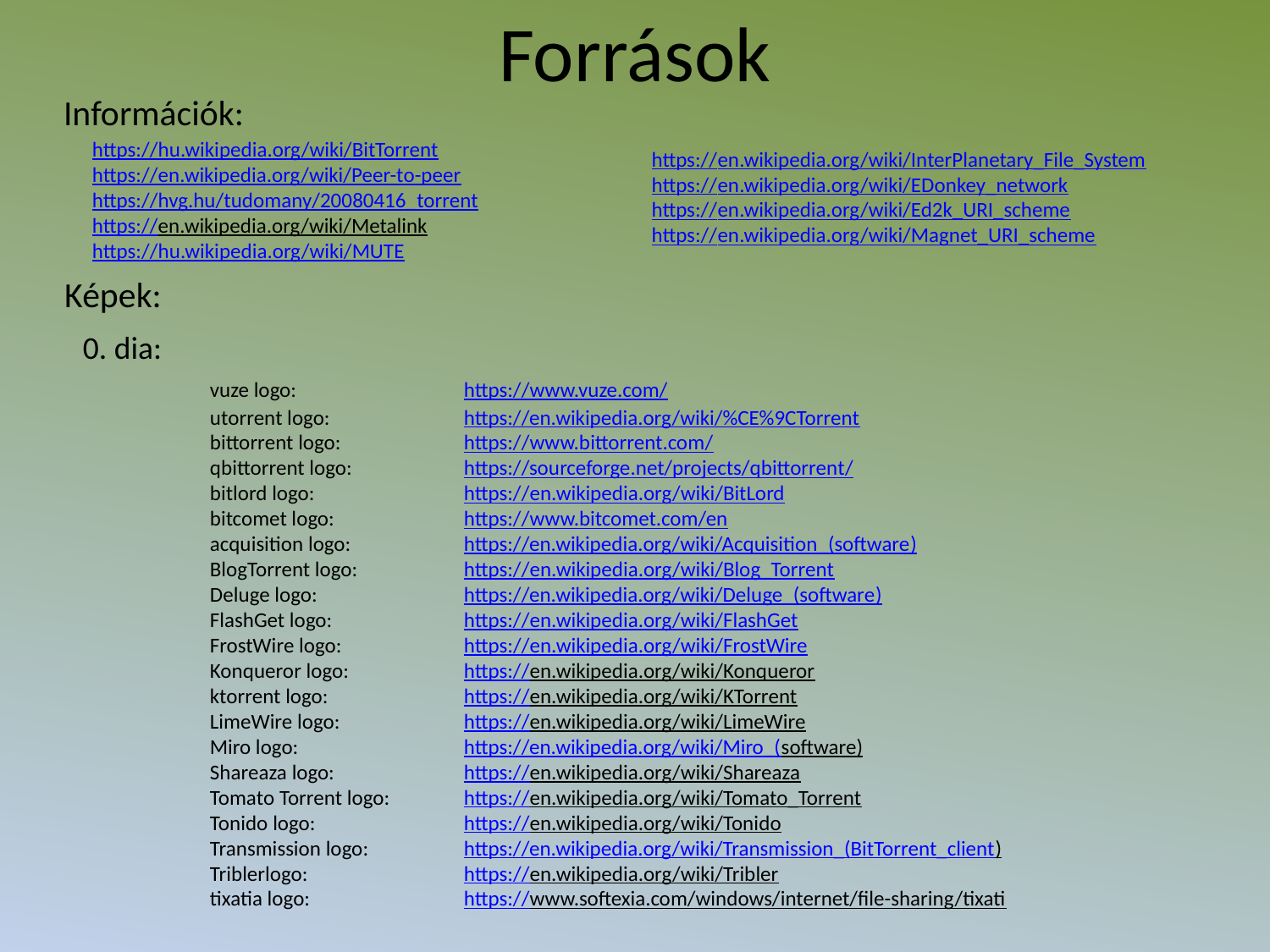

# Források
Információk:
https://hu.wikipedia.org/wiki/BitTorrent
https://en.wikipedia.org/wiki/Peer-to-peer
https://hvg.hu/tudomany/20080416_torrent
https://en.wikipedia.org/wiki/Metalink
https://hu.wikipedia.org/wiki/MUTE

https://en.wikipedia.org/wiki/InterPlanetary_File_System
https://en.wikipedia.org/wiki/EDonkey_network
https://en.wikipedia.org/wiki/Ed2k_URI_scheme
https://en.wikipedia.org/wiki/Magnet_URI_scheme

Képek:
0. dia:
	vuze logo:		https://www.vuze.com/
	utorrent logo:		https://en.wikipedia.org/wiki/%CE%9CTorrent
	bittorrent logo:	https://www.bittorrent.com/
	qbittorrent logo:	https://sourceforge.net/projects/qbittorrent/
	bitlord logo:		https://en.wikipedia.org/wiki/BitLord
	bitcomet logo:		https://www.bitcomet.com/en
	acquisition logo:	https://en.wikipedia.org/wiki/Acquisition_(software)
	BlogTorrent logo:	https://en.wikipedia.org/wiki/Blog_Torrent
	Deluge logo:		https://en.wikipedia.org/wiki/Deluge_(software)
	FlashGet logo:		https://en.wikipedia.org/wiki/FlashGet
	FrostWire logo:	https://en.wikipedia.org/wiki/FrostWire
	Konqueror logo: 	https://en.wikipedia.org/wiki/Konqueror
	ktorrent logo:		https://en.wikipedia.org/wiki/KTorrent
	LimeWire logo:	https://en.wikipedia.org/wiki/LimeWire
	Miro logo:		https://en.wikipedia.org/wiki/Miro_(software)
	Shareaza logo:		https://en.wikipedia.org/wiki/Shareaza
	Tomato Torrent logo:	https://en.wikipedia.org/wiki/Tomato_Torrent
	Tonido logo:		https://en.wikipedia.org/wiki/Tonido
 	Transmission logo:	https://en.wikipedia.org/wiki/Transmission_(BitTorrent_client)
	Triblerlogo:		https://en.wikipedia.org/wiki/Tribler
	tixatia logo:		https://www.softexia.com/windows/internet/file-sharing/tixati